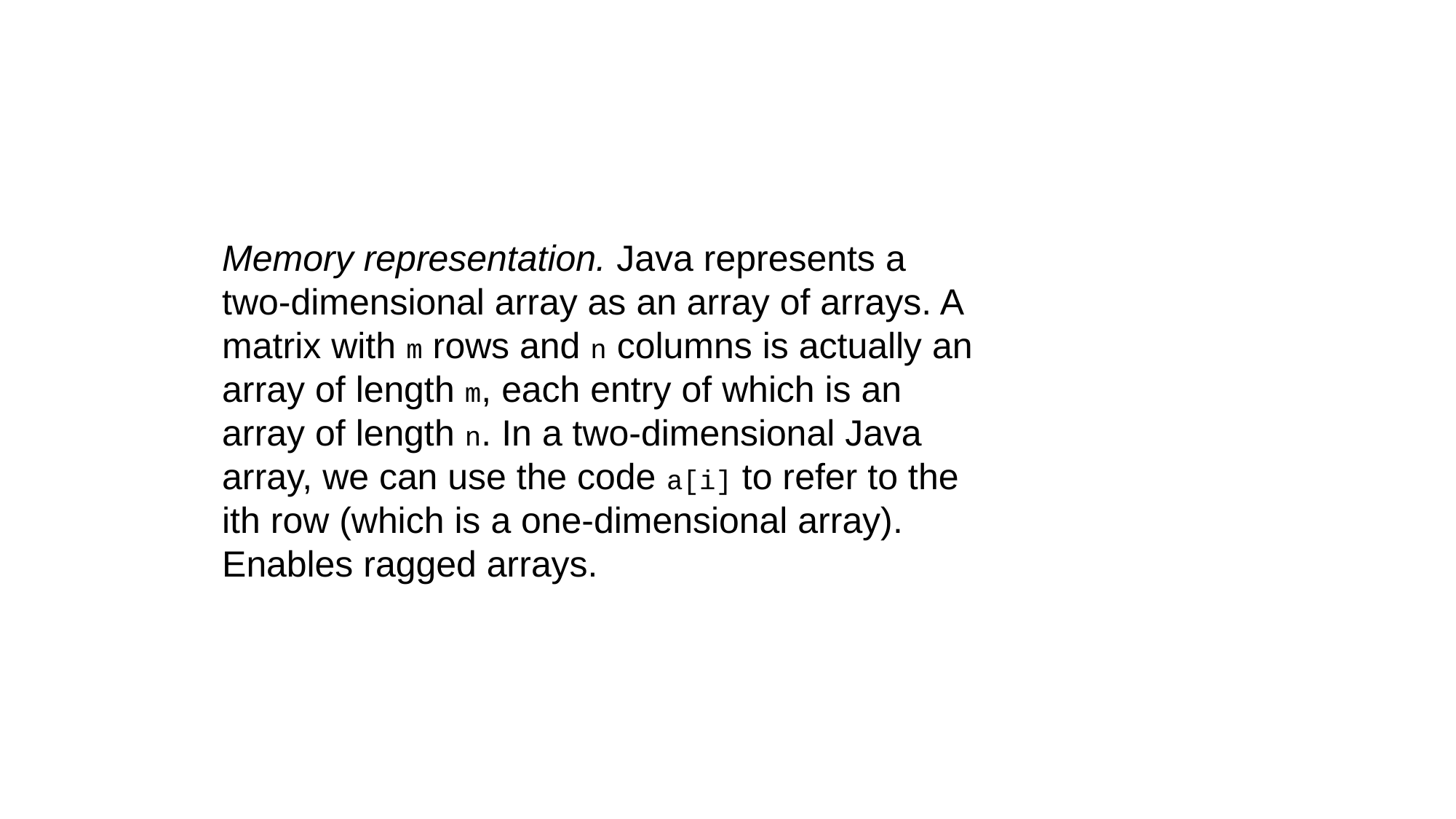

#

Memory representation. Java represents a two-dimensional array as an array of arrays. A matrix with m rows and n columns is actually an array of length m, each entry of which is an array of length n. In a two-dimensional Java array, we can use the code a[i] to refer to the ith row (which is a one-dimensional array). Enables ragged arrays.